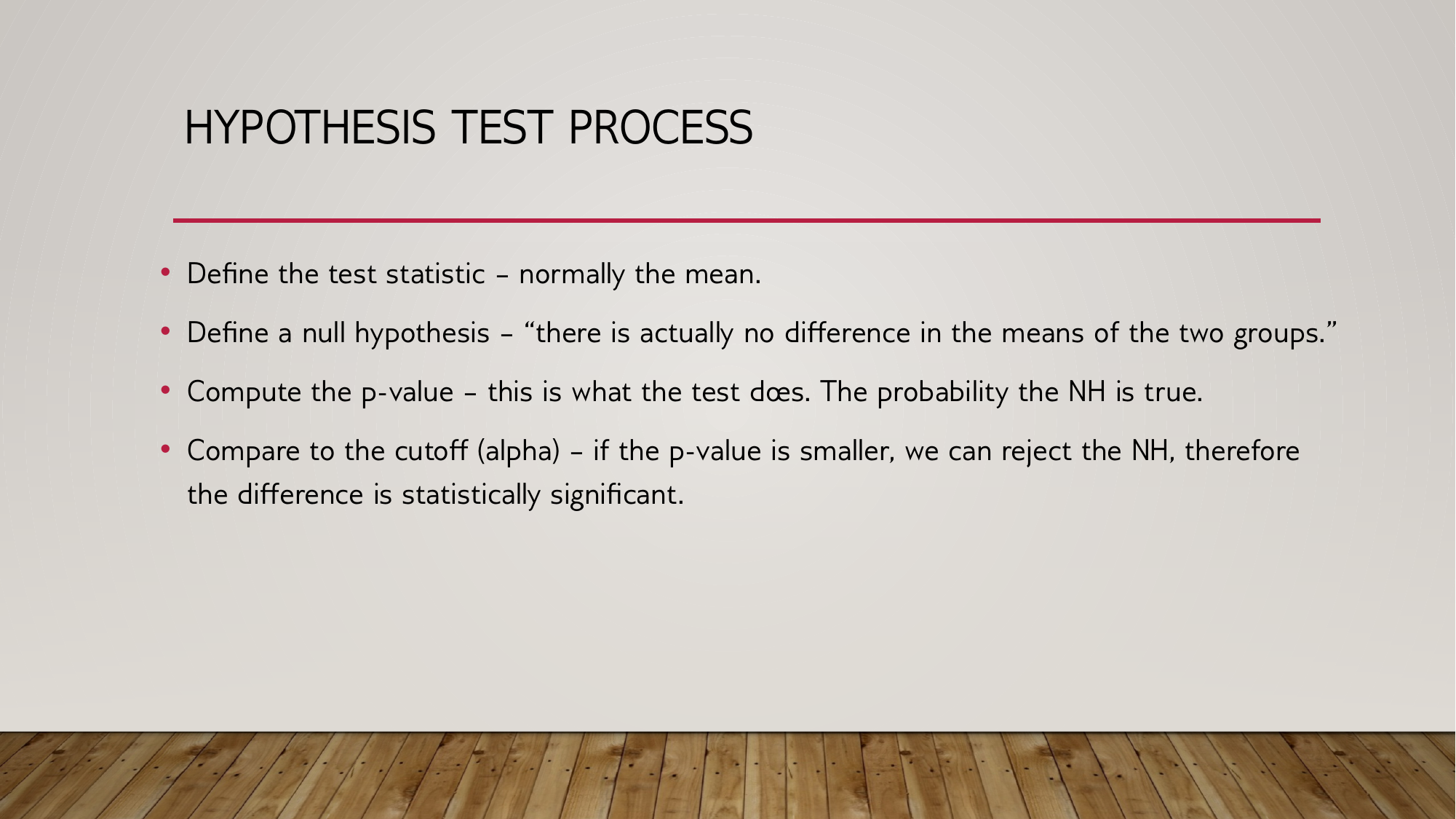

# Hypothesis Test process
Define the test statistic – normally the mean.
Define a null hypothesis – “there is actually no difference in the means of the two groups.”
Compute the p-value – this is what the test does. The probability the NH is true.
Compare to the cutoff (alpha) – if the p-value is smaller, we can reject the NH, therefore the difference is statistically significant.